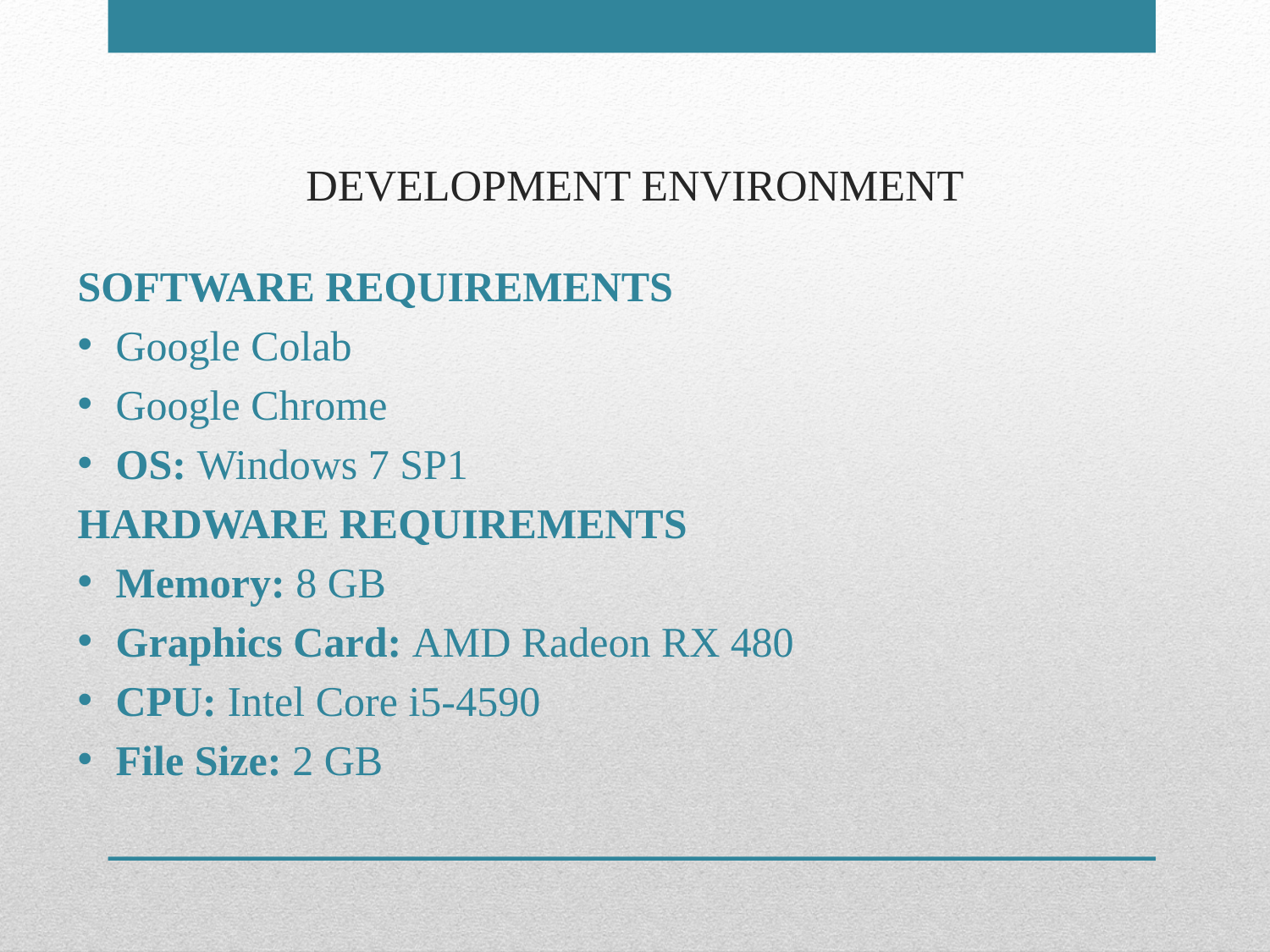

# DEVELOPMENT ENVIRONMENT
SOFTWARE REQUIREMENTS
Google Colab
Google Chrome
OS: Windows 7 SP1
HARDWARE REQUIREMENTS
Memory: 8 GB
Graphics Card: AMD Radeon RX 480
CPU: Intel Core i5-4590
File Size: 2 GB